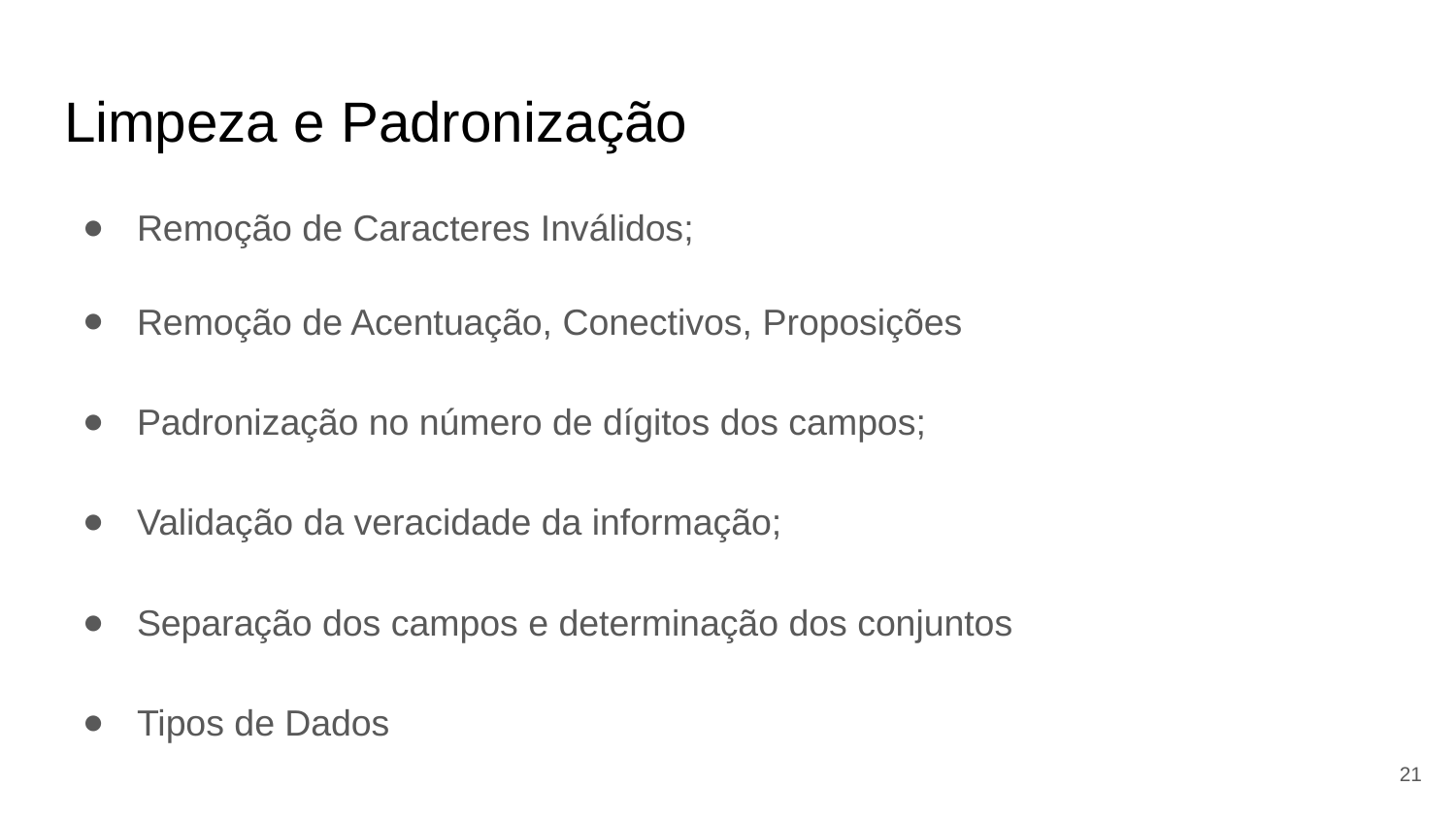

# Limpeza e Padronização
Remoção de Caracteres Inválidos;
Remoção de Acentuação, Conectivos, Proposições
Padronização no número de dígitos dos campos;
Validação da veracidade da informação;
Separação dos campos e determinação dos conjuntos
Tipos de Dados
21